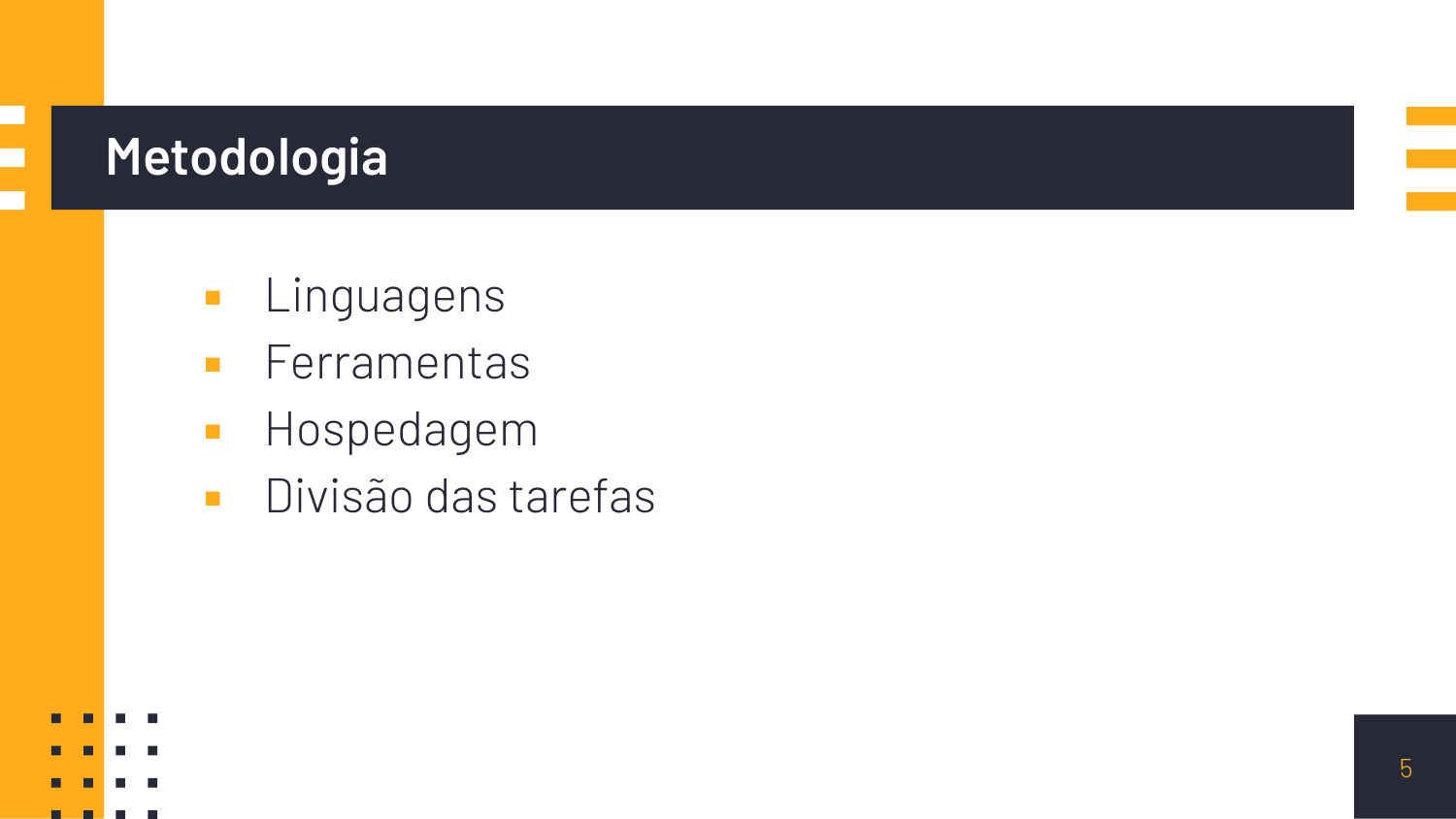

# Metodologia
Linguagens
Ferramentas
Hospedagem
Divisão das tarefas

5